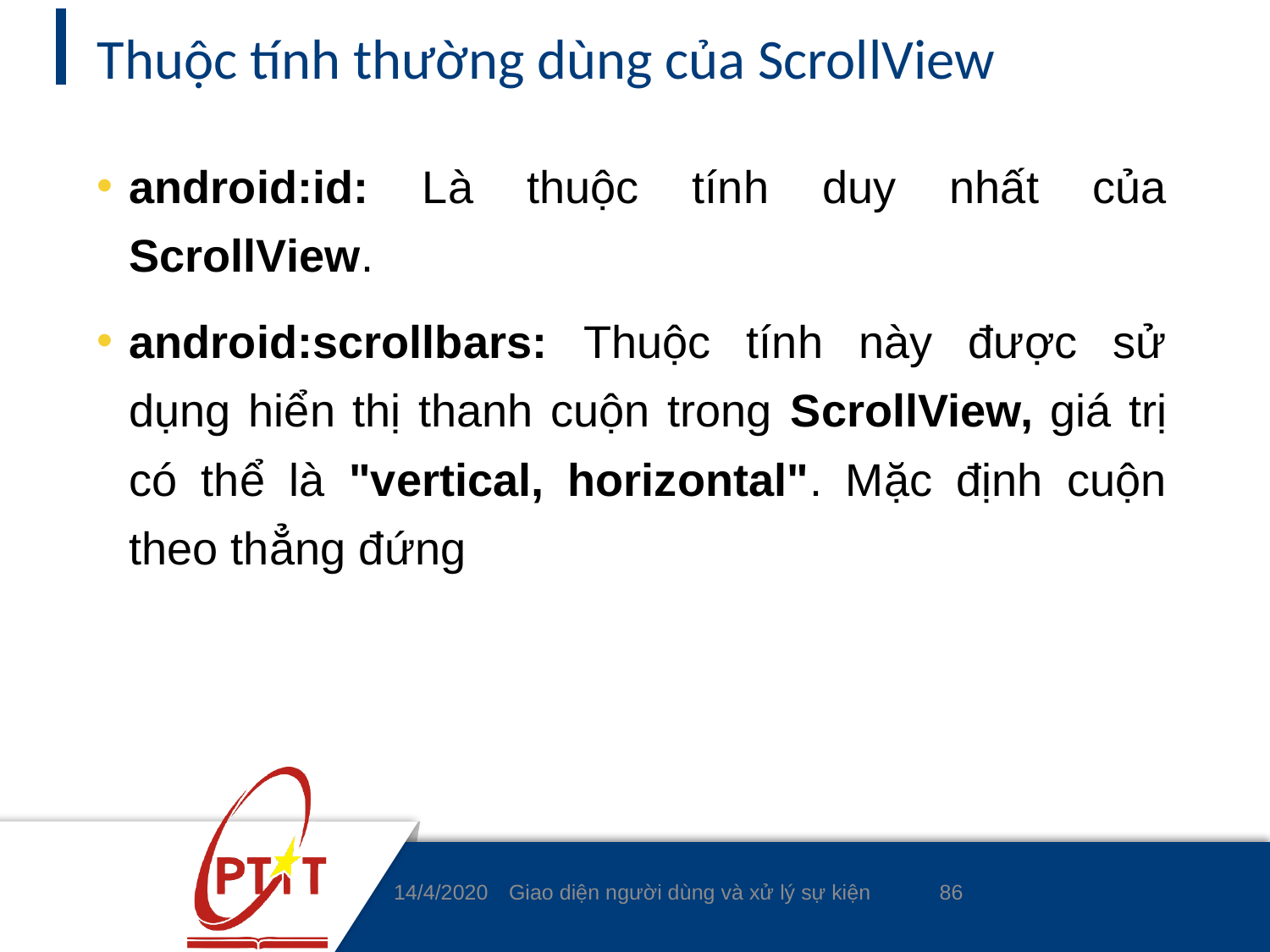

# Thuộc tính thường dùng của ScrollView
android:id: Là thuộc tính duy nhất của ScrollView.
android:scrollbars: Thuộc tính này được sử dụng hiển thị thanh cuộn trong ScrollView, giá trị có thể là "vertical, horizontal". Mặc định cuộn theo thẳng đứng

86
14/4/2020
Giao diện người dùng và xử lý sự kiện